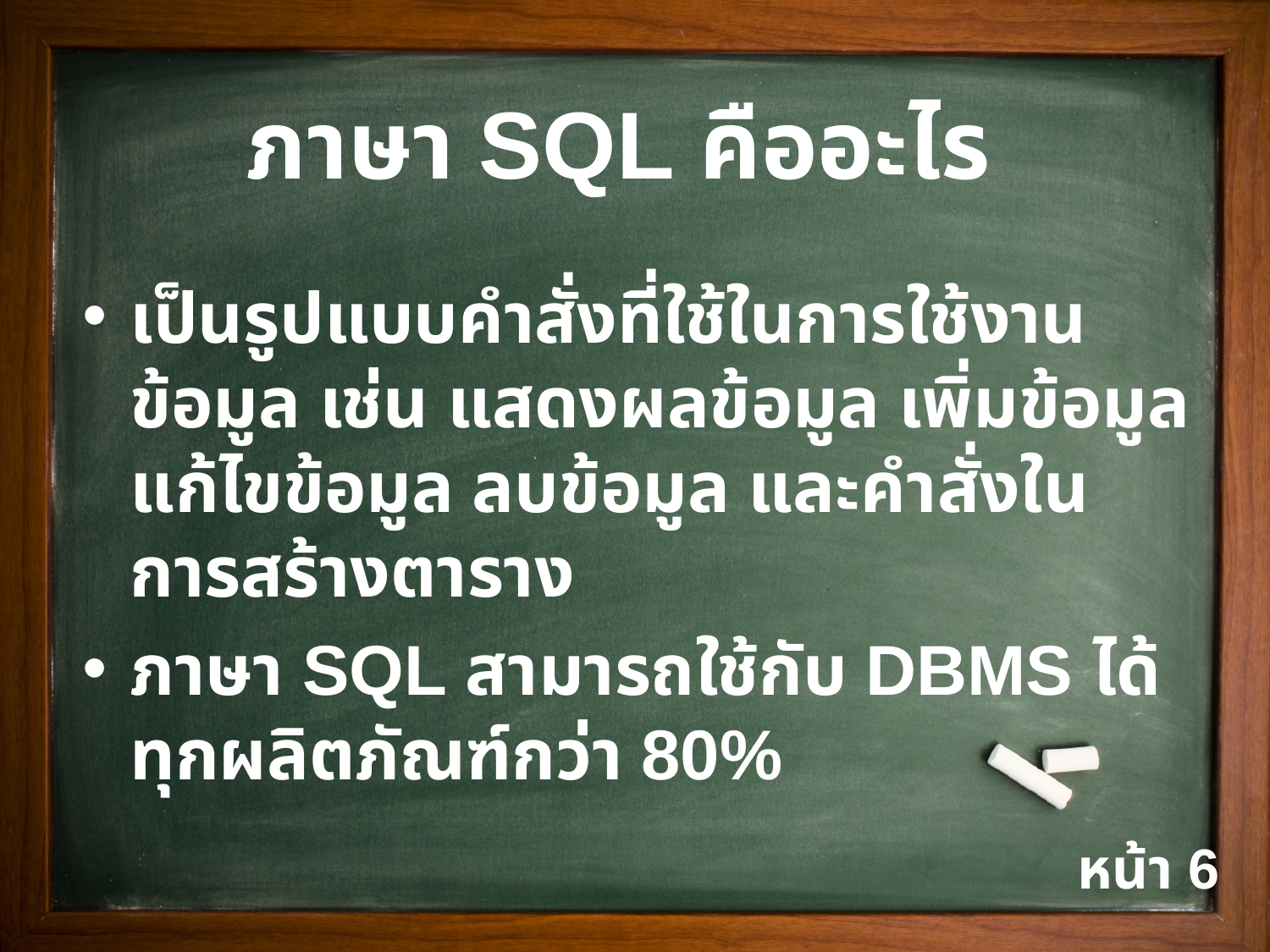

ภาษา SQL คืออะไร
เป็นรูปแบบคำสั่งที่ใช้ในการใช้งานข้อมูล เช่น แสดงผลข้อมูล เพิ่มข้อมูล แก้ไขข้อมูล ลบข้อมูล และคำสั่งในการสร้างตาราง
ภาษา SQL สามารถใช้กับ DBMS ได้ทุกผลิตภัณฑ์กว่า 80%
หน้า 6